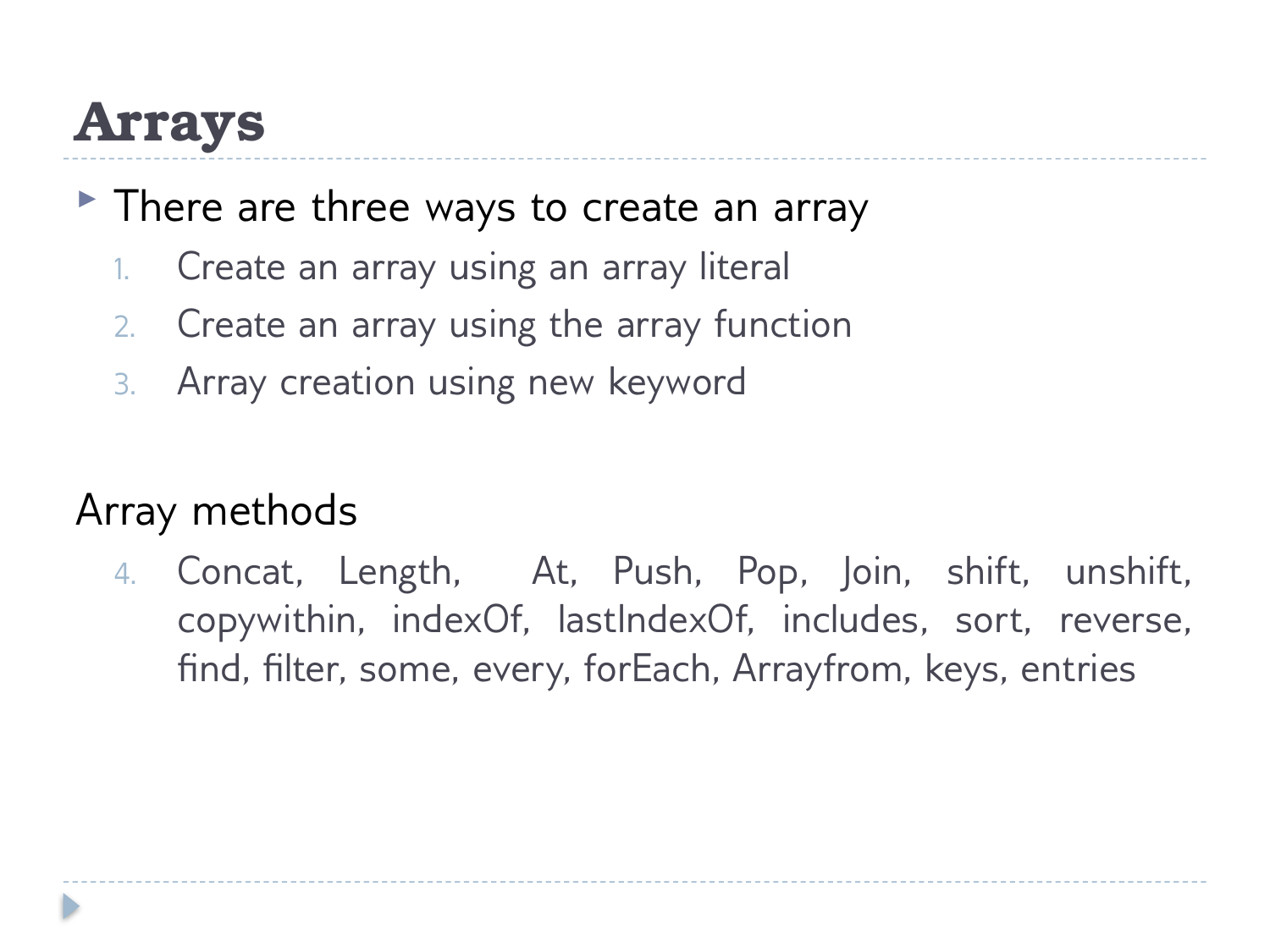

# Arrays
There are three ways to create an array
Create an array using an array literal
Create an array using the array function
Array creation using new keyword

Array methods
Concat, Length,  At, Push, Pop, Join, shift, unshift, copywithin, indexOf, lastIndexOf, includes, sort, reverse, find, filter, some, every, forEach, Arrayfrom, keys, entries